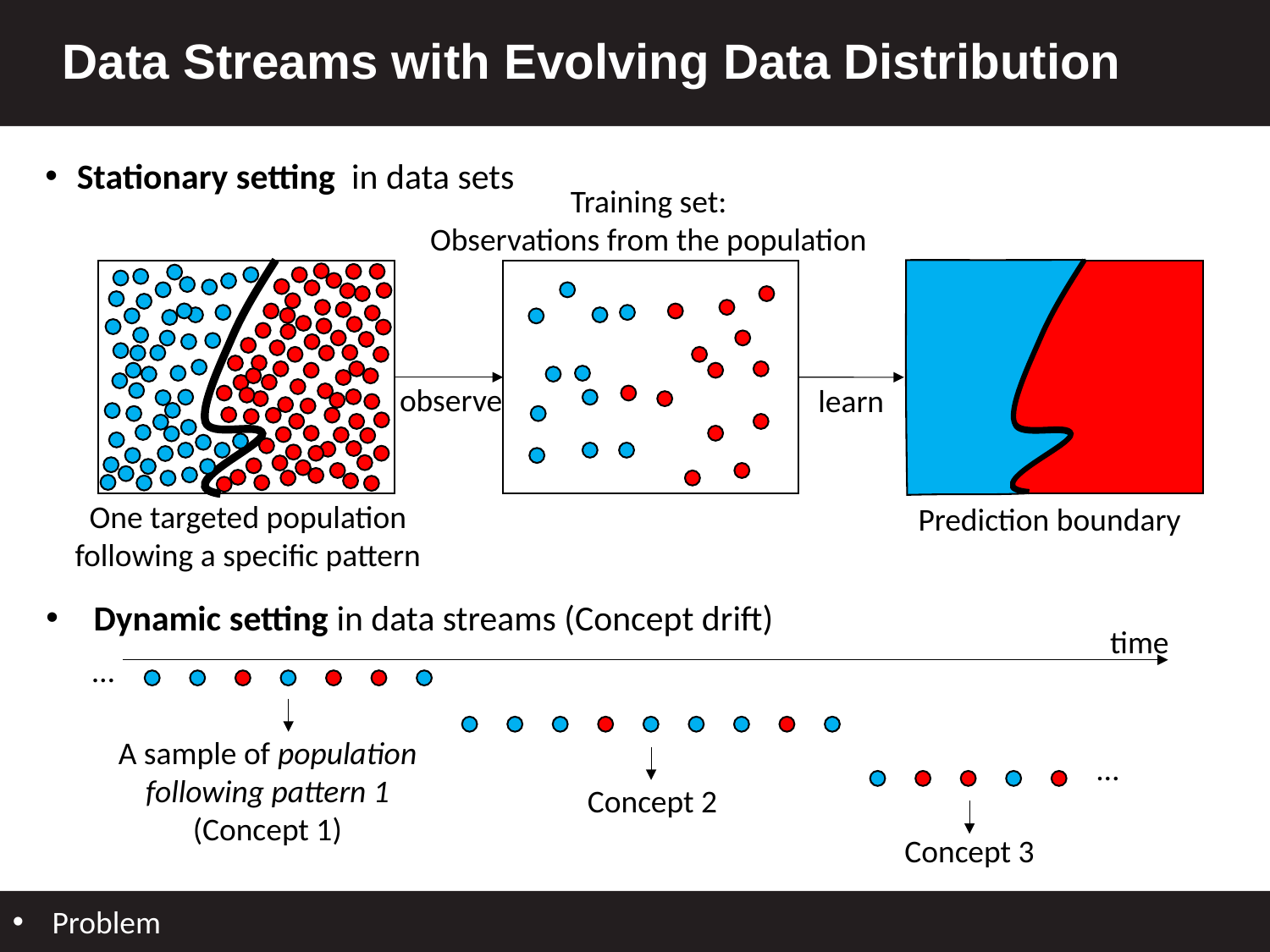

# Data Streams with Evolving Data Distribution
Stationary setting  in data sets
Training set:
Observations from the population

Prediction boundary

One targeted population
following a specific pattern
observe
learn
Dynamic setting in data streams (Concept drift)
time
…

A sample of population following pattern 1
(Concept 1)
…

Concept 2
Concept 3
Problem